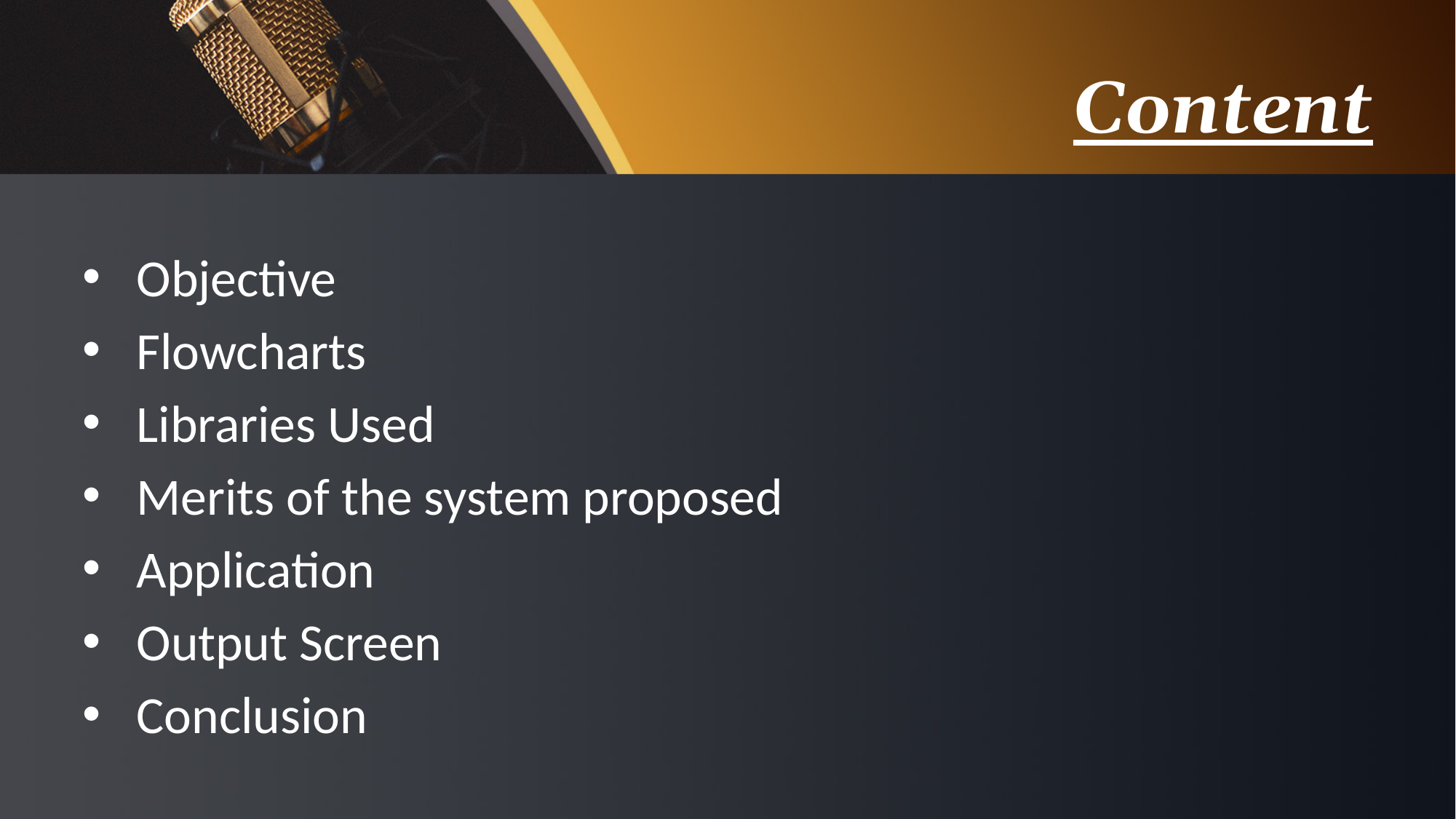

# Content
Objective
Flowcharts
Libraries Used
Merits of the system proposed
Application
Output Screen
Conclusion